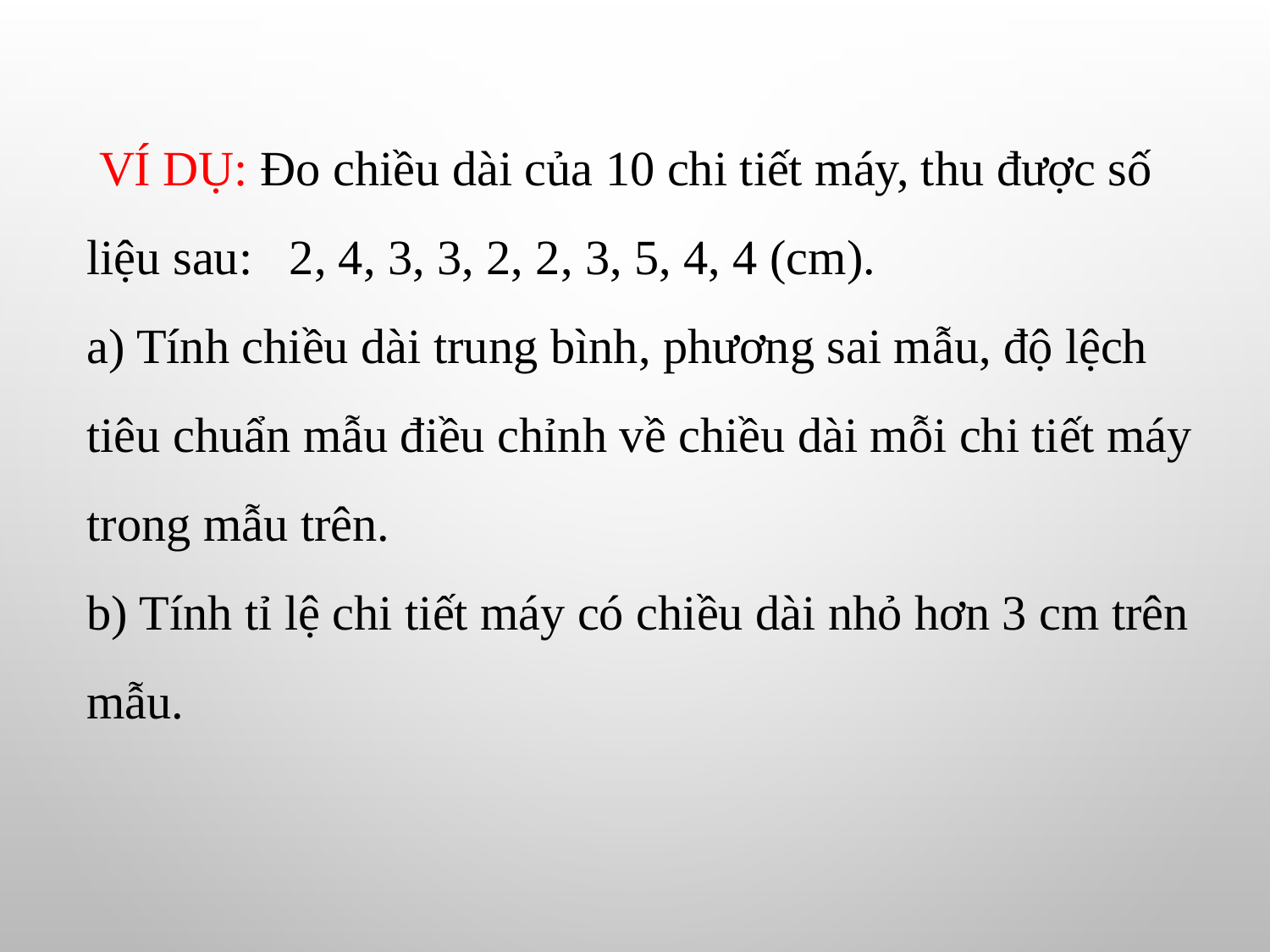

# VÍ DỤ: Đo chiều dài của 10 chi tiết máy, thu được số liệu sau:   2, 4, 3, 3, 2, 2, 3, 5, 4, 4 (cm). a) Tính chiều dài trung bình, phương sai mẫu, độ lệch tiêu chuẩn mẫu điều chỉnh về chiều dài mỗi chi tiết máy trong mẫu trên. b) Tính tỉ lệ chi tiết máy có chiều dài nhỏ hơn 3 cm trên mẫu.